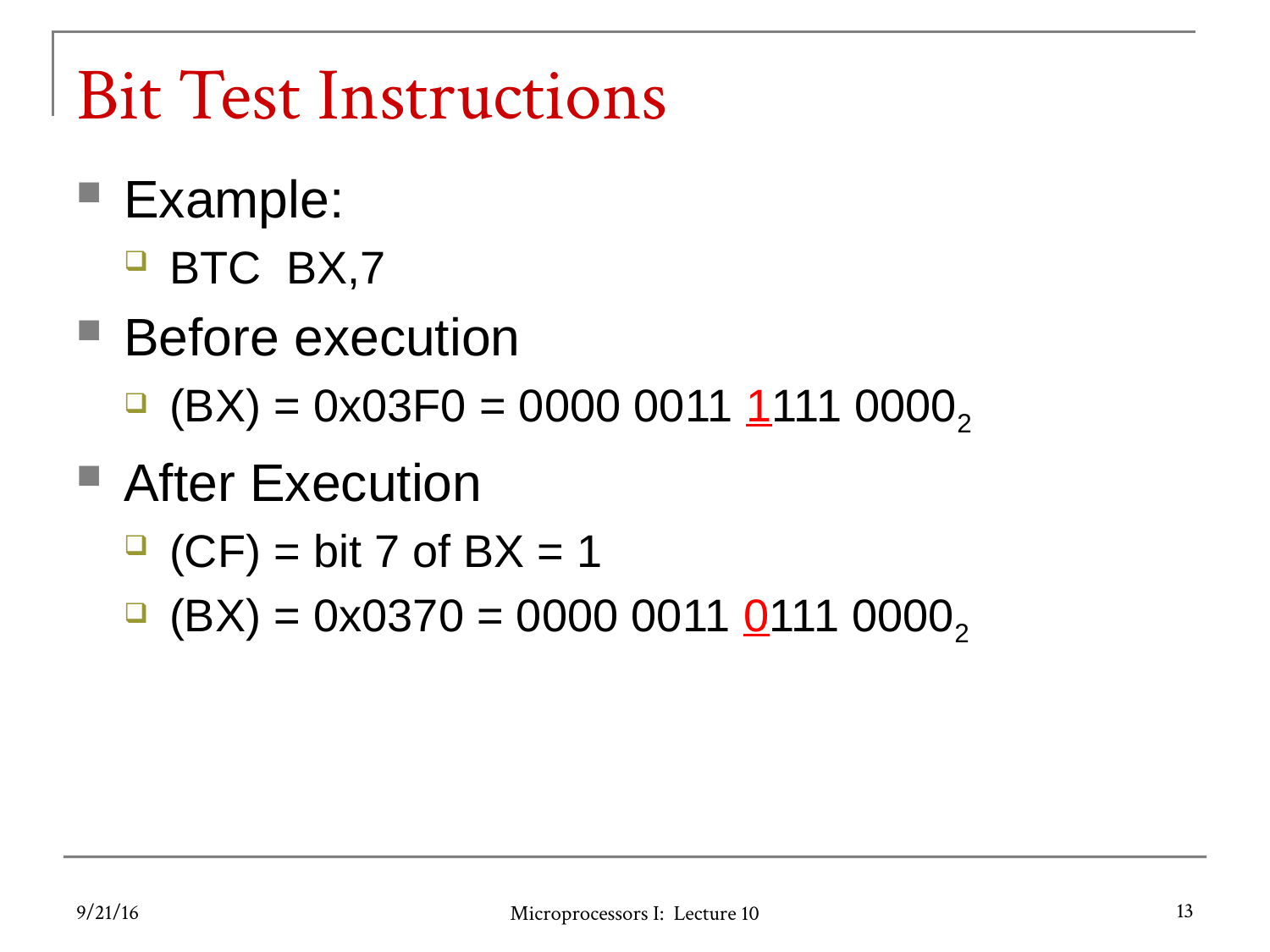

# Bit Test Instructions
Example:
BTC  BX,7
Before execution
(BX) = 0x03F0 = 0000 0011 1111 00002
After Execution
(CF) = bit 7 of BX = 1
(BX) = 0x0370 = 0000 0011 0111 00002
9/21/16
13
Microprocessors I:  Lecture 10